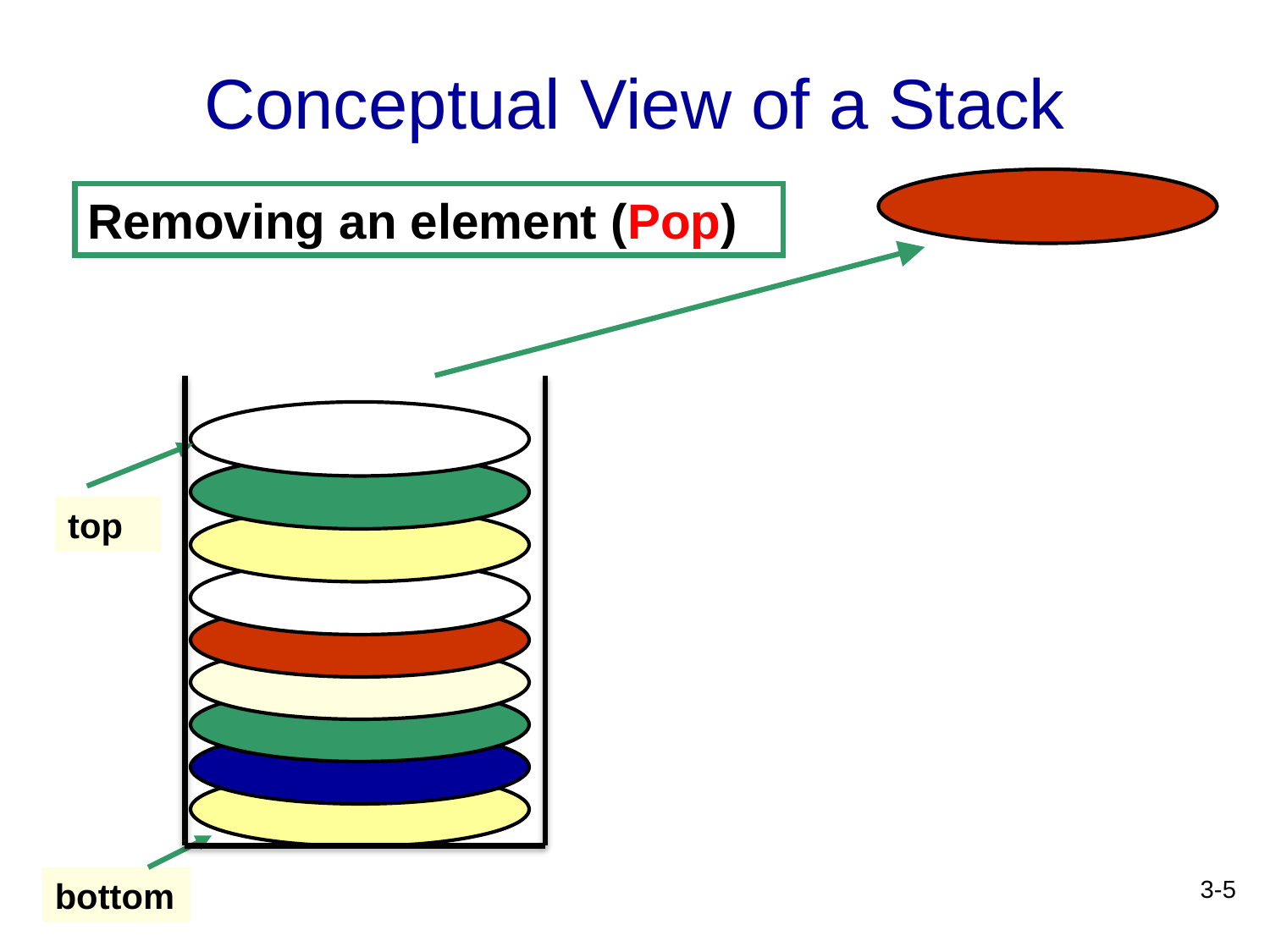

# Conceptual View of a Stack

Removing an element (Pop)

top

bottom
3-5